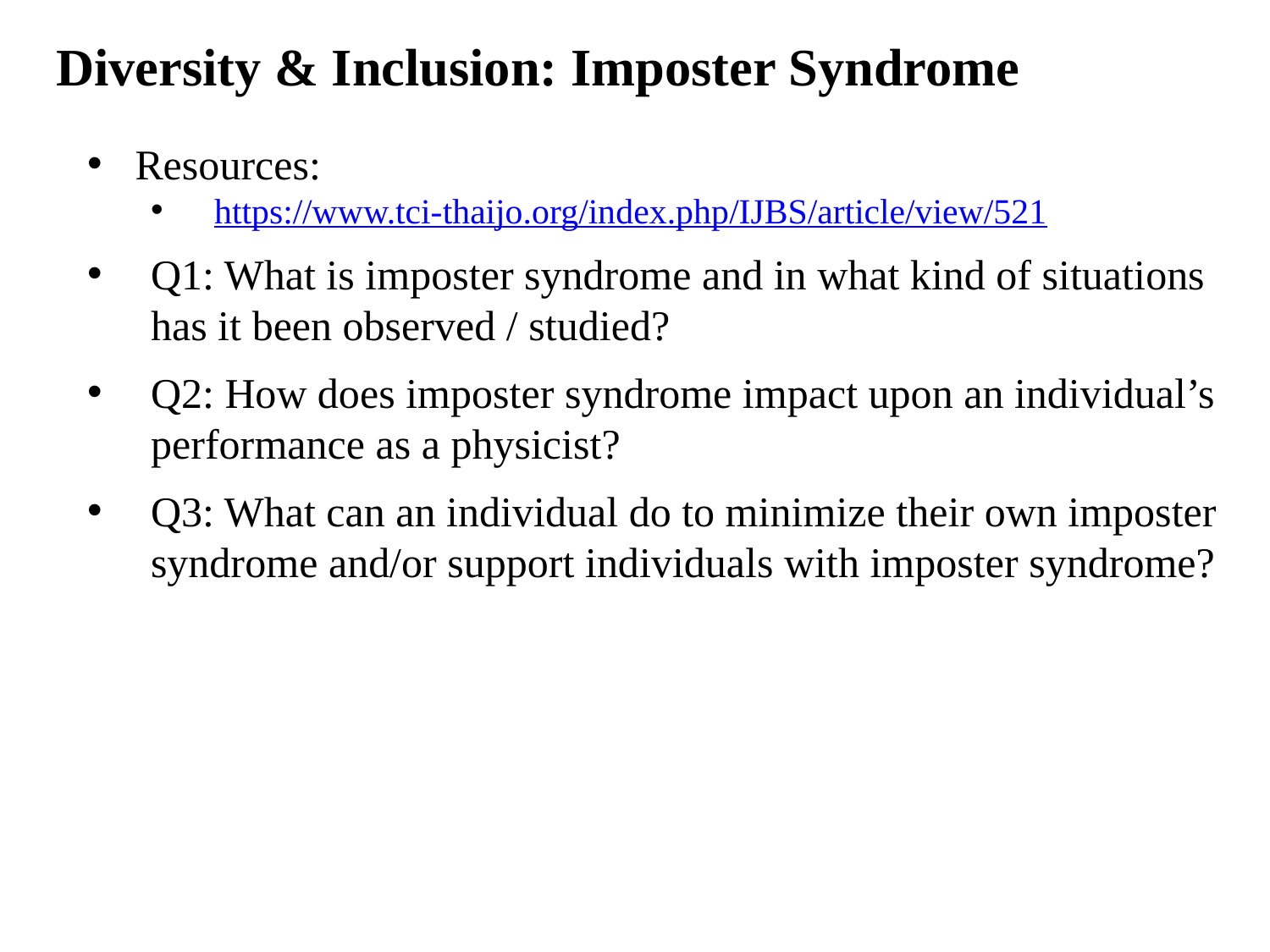

Diversity & Inclusion: Imposter Syndrome
Resources:
https://www.tci-thaijo.org/index.php/IJBS/article/view/521

Q1: What is imposter syndrome and in what kind of situations has it been observed / studied?

Q2: How does imposter syndrome impact upon an individual’s performance as a physicist?

Q3: What can an individual do to minimize their own imposter syndrome and/or support individuals with imposter syndrome?